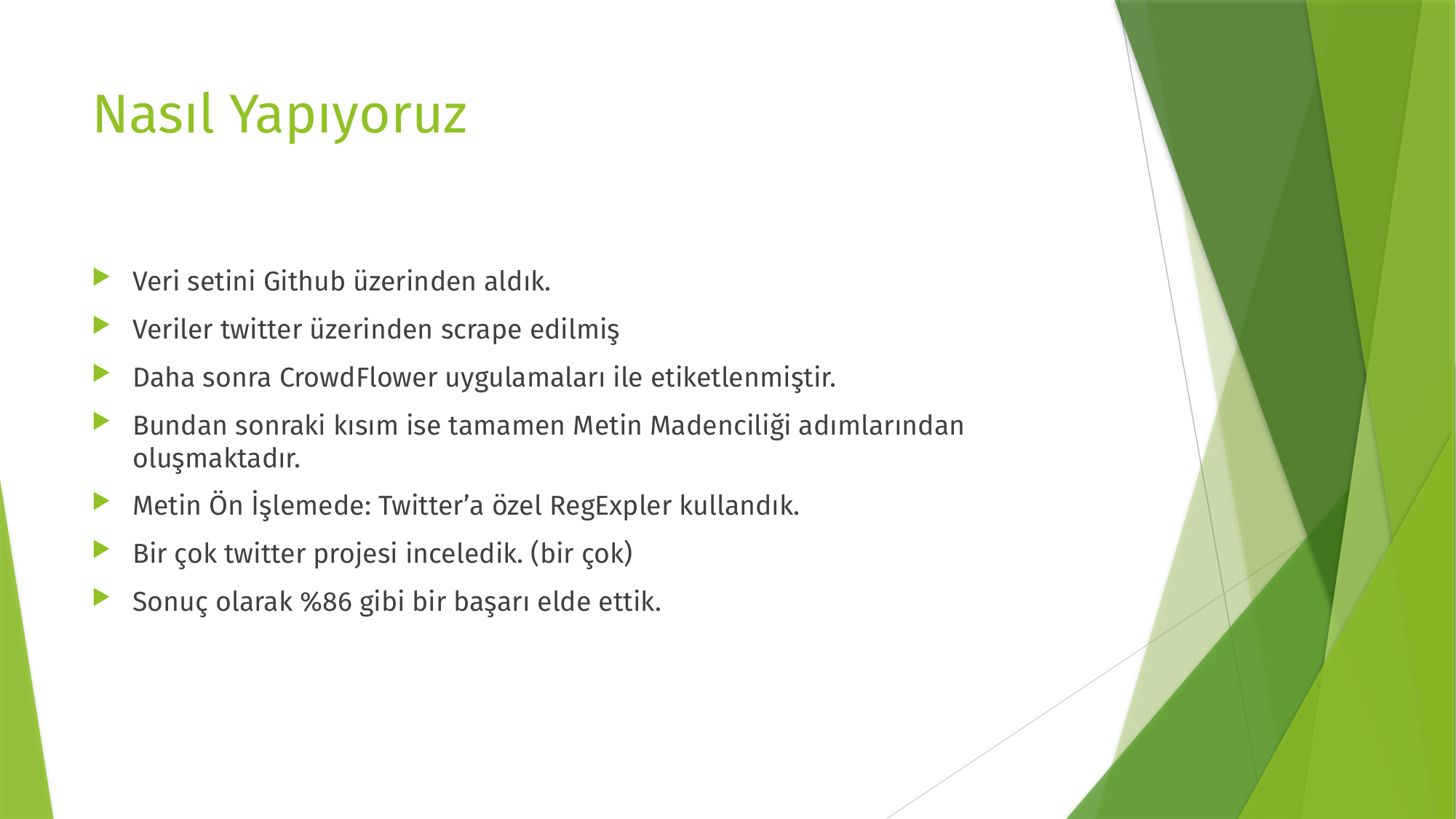

# Nasıl Yapıyoruz
Veri setini Github üzerinden aldık.
Veriler twitter üzerinden scrape edilmiş
Daha sonra CrowdFlower uygulamaları ile etiketlenmiştir.
Bundan sonraki kısım ise tamamen Metin Madenciliği adımlarından oluşmaktadır.
Metin Ön İşlemede: Twitter’a özel RegExpler kullandık.
Bir çok twitter projesi inceledik. (bir çok)
Sonuç olarak %86 gibi bir başarı elde ettik.